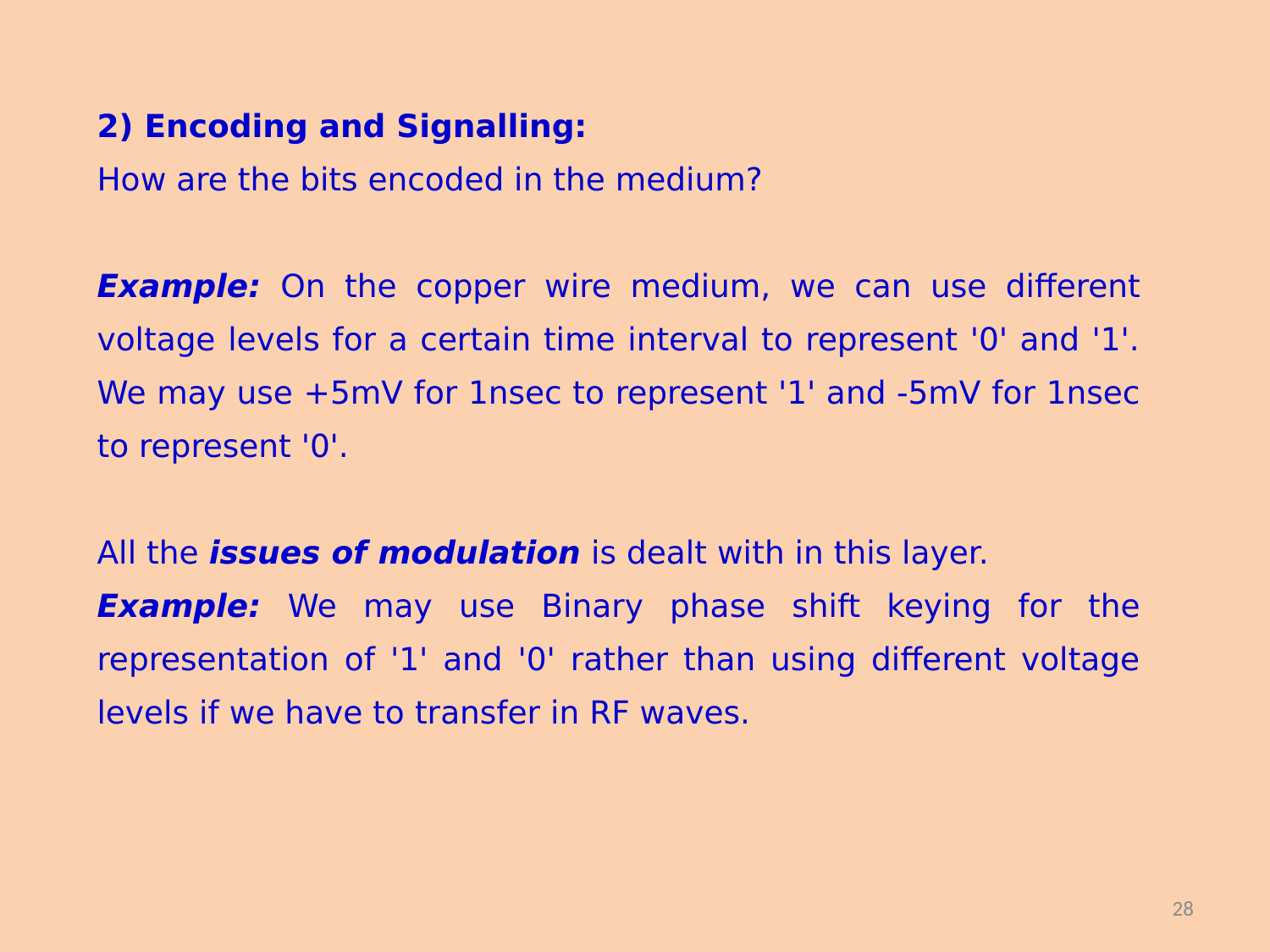

2) Encoding and Signalling:
How are the bits encoded in the medium?

Example: On the copper wire medium, we can use different voltage levels for a certain time interval to represent '0' and '1'. We may use +5mV for 1nsec to represent '1' and -5mV for 1nsec to represent '0'.

All the issues of modulation is dealt with in this layer.
Example: We may use Binary phase shift keying for the representation of '1' and '0' rather than using different voltage levels if we have to transfer in RF waves.
28